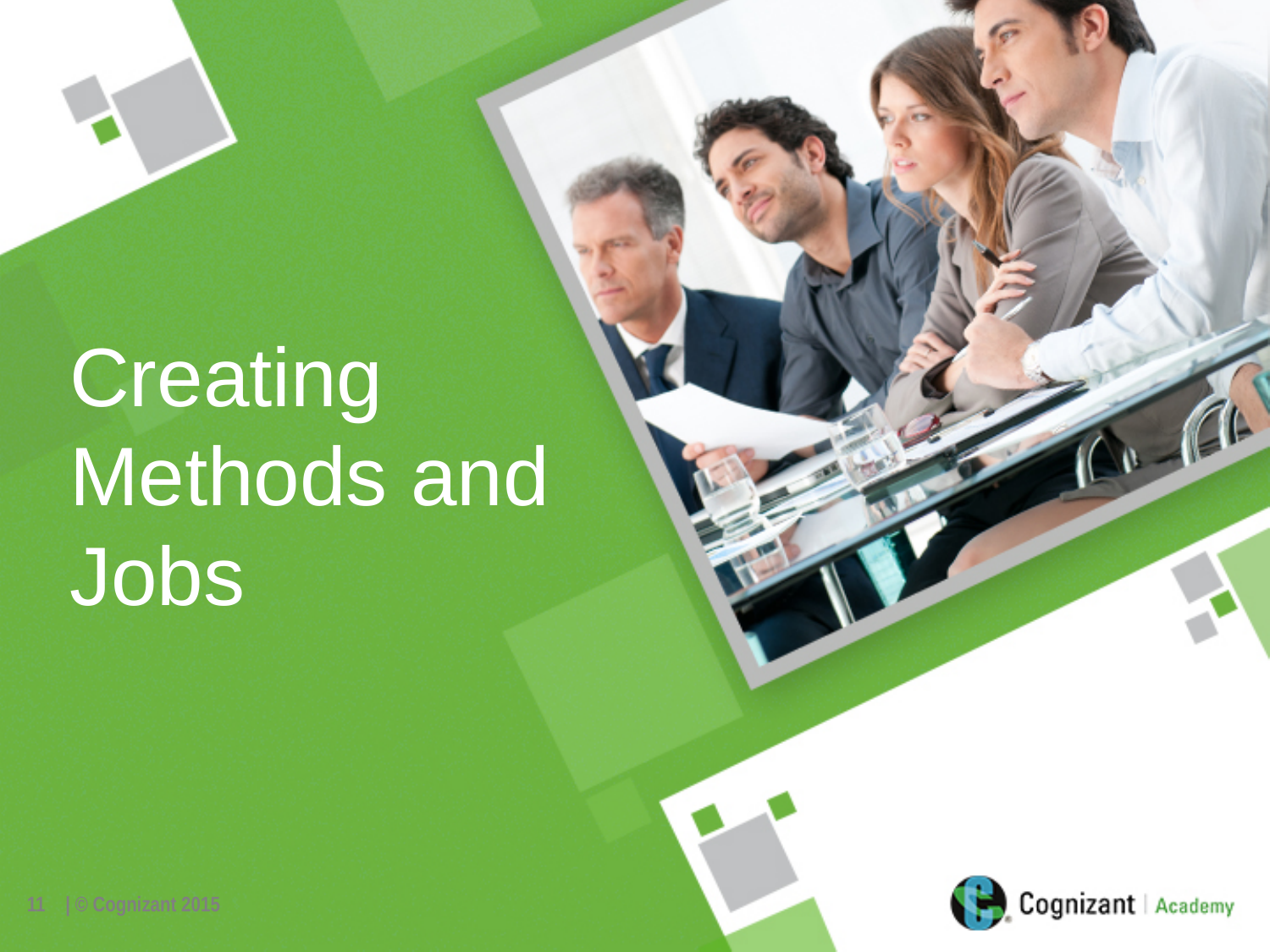

Creating Methods and Jobs
11
| © Cognizant 2015